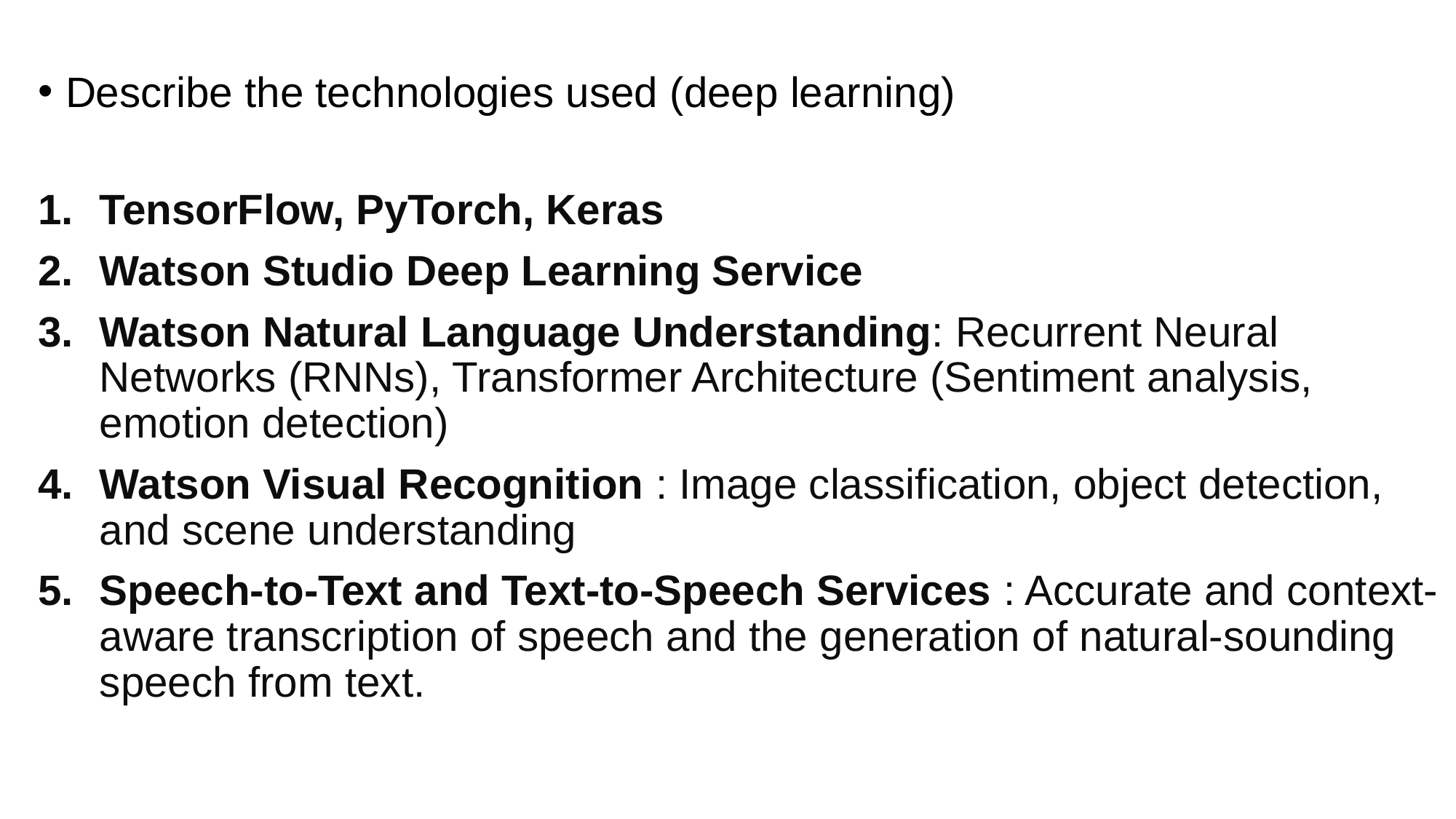

Describe the technologies used (deep learning)

TensorFlow, PyTorch, Keras
Watson Studio Deep Learning Service
Watson Natural Language Understanding: Recurrent Neural Networks (RNNs), Transformer Architecture (Sentiment analysis, emotion detection)
Watson Visual Recognition : Image classification, object detection, and scene understanding
Speech-to-Text and Text-to-Speech Services : Accurate and context-aware transcription of speech and the generation of natural-sounding speech from text.